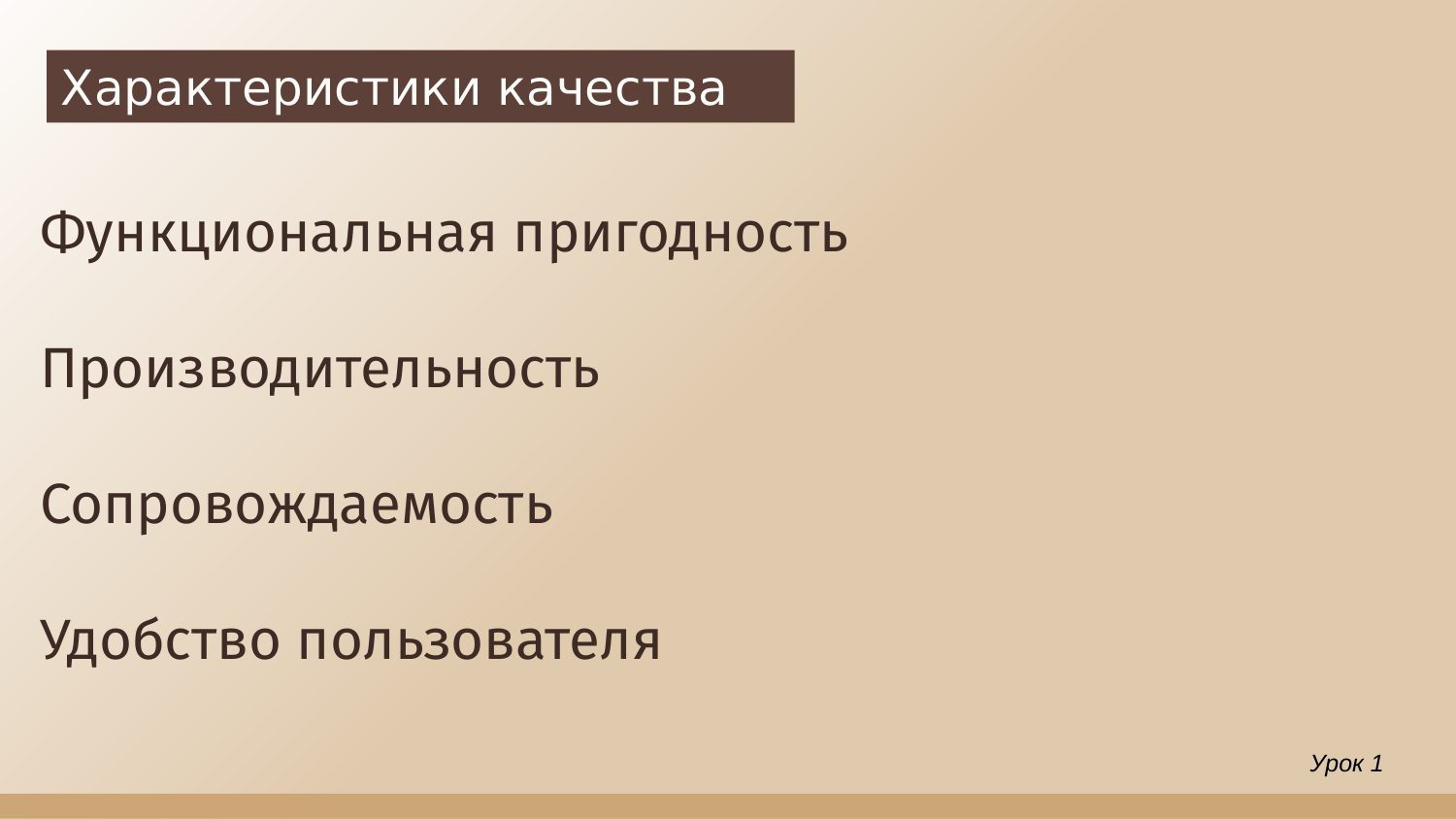

Характеристики качества
Функциональная пригодность

Производительность

Сопровождаемость

Удобство пользователя

Урок 1